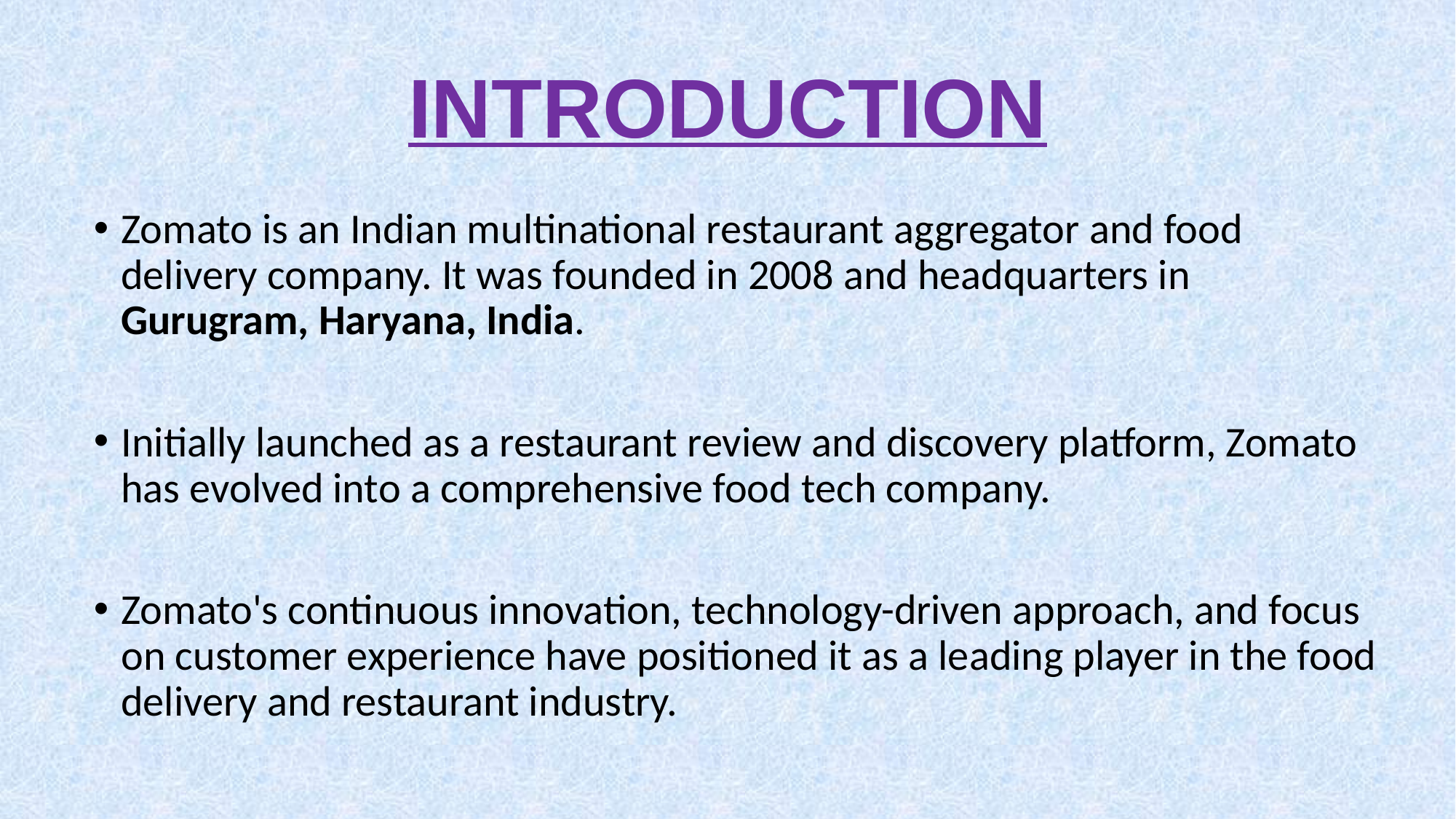

# INTRODUCTION
Zomato is an Indian multinational restaurant aggregator and food delivery company. It was founded in 2008 and headquarters in Gurugram, Haryana, India.

Initially launched as a restaurant review and discovery platform, Zomato has evolved into a comprehensive food tech company.

Zomato's continuous innovation, technology-driven approach, and focus on customer experience have positioned it as a leading player in the food delivery and restaurant industry.